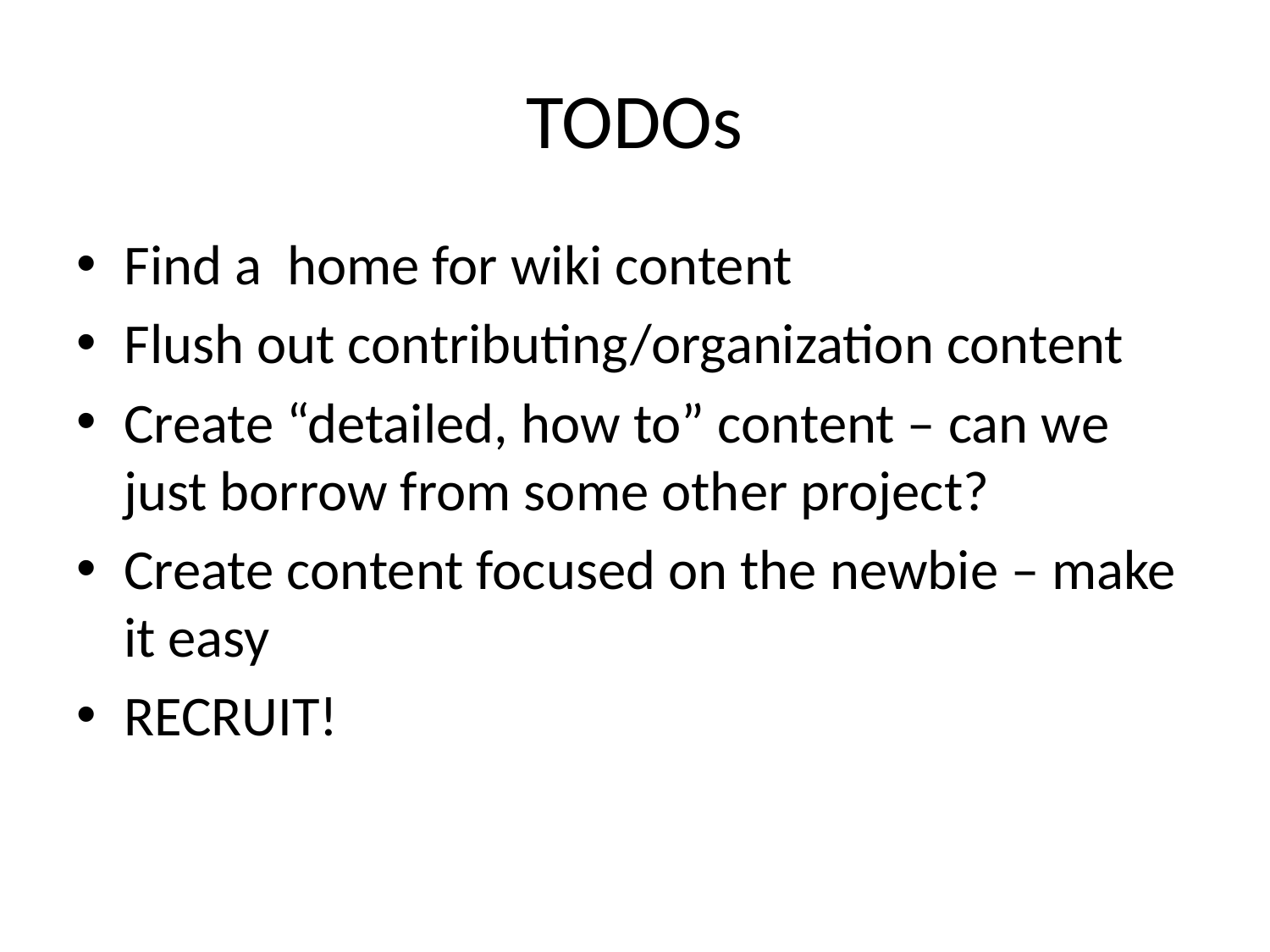

# TODOs
Find a  home for wiki content
Flush out contributing/organization content
Create “detailed, how to” content – can we just borrow from some other project?
Create content focused on the newbie – make it easy
RECRUIT!